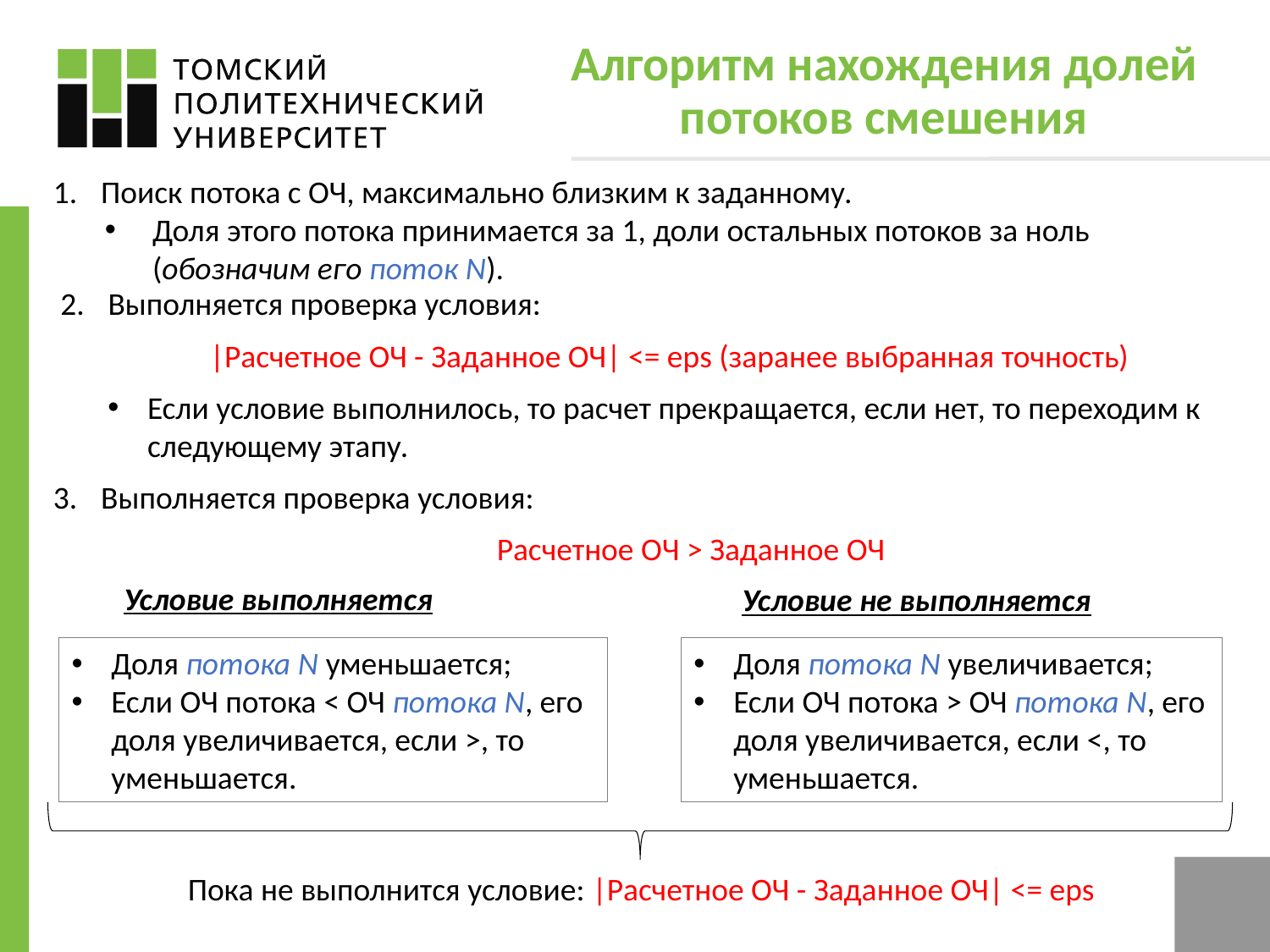

# Алгоритм нахождения долей потоков смешения

Поиск потока с ОЧ, максимально близким к заданному.
Доля этого потока принимается за 1, доли остальных потоков за ноль (обозначим его поток N).

Выполняется проверка условия:
|Расчетное ОЧ - Заданное ОЧ| <= eps (заранее выбранная точность)
Если условие выполнилось, то расчет прекращается, если нет, то переходим к следующему этапу.
Выполняется проверка условия:
Расчетное ОЧ > Заданное ОЧ
Условие выполняется
Условие не выполняется
Доля потока N уменьшается;
Если ОЧ потока < ОЧ потока N, его доля увеличивается, если >, то уменьшается.
Доля потока N увеличивается;
Если ОЧ потока > ОЧ потока N, его доля увеличивается, если <, то уменьшается.

Пока не выполнится условие: |Расчетное ОЧ - Заданное ОЧ| <= eps
8